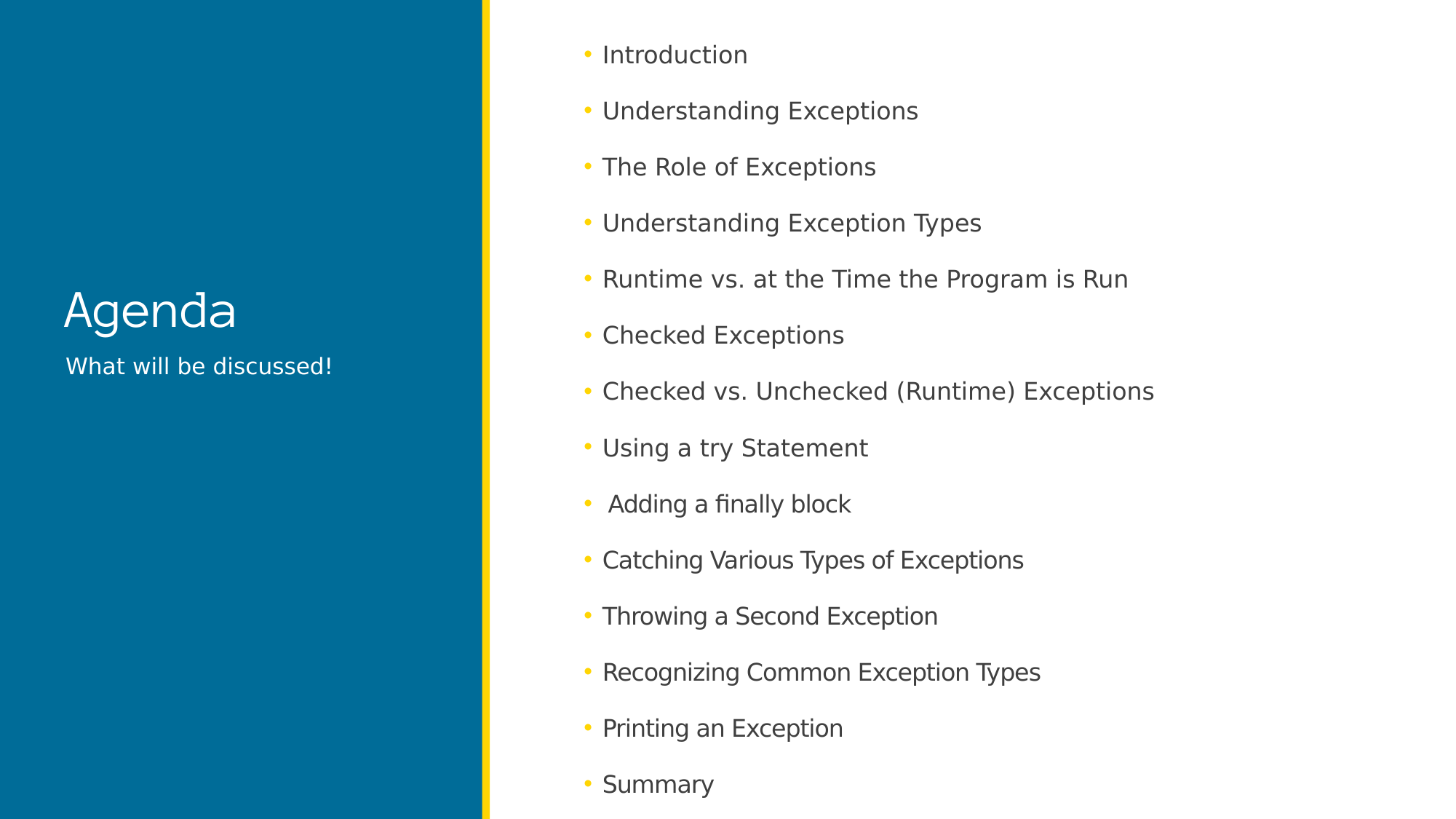

Introduction
 Understanding Exceptions
 The Role of Exceptions
 Understanding Exception Types
 Runtime vs. at the Time the Program is Run
 Checked Exceptions
 Checked vs. Unchecked (Runtime) Exceptions
 Using a try Statement
 Adding a finally block
 Catching Various Types of Exceptions
 Throwing a Second Exception
 Recognizing Common Exception Types
 Printing an Exception
 Summary
# Agenda
What will be discussed!